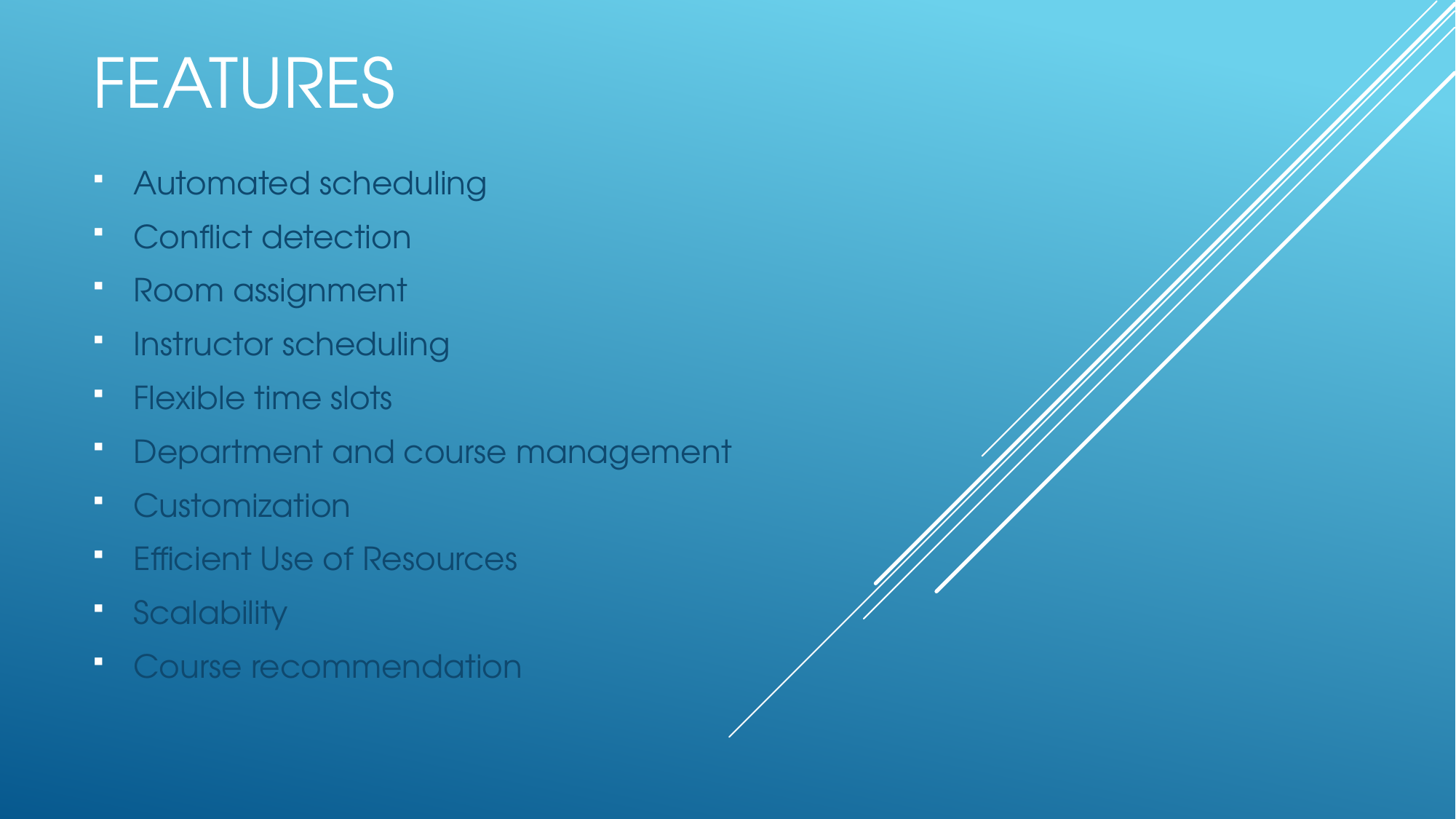

# Features
Automated scheduling
Conflict detection
Room assignment
Instructor scheduling
Flexible time slots
Department and course management
Customization
Efficient Use of Resources
Scalability
Course recommendation